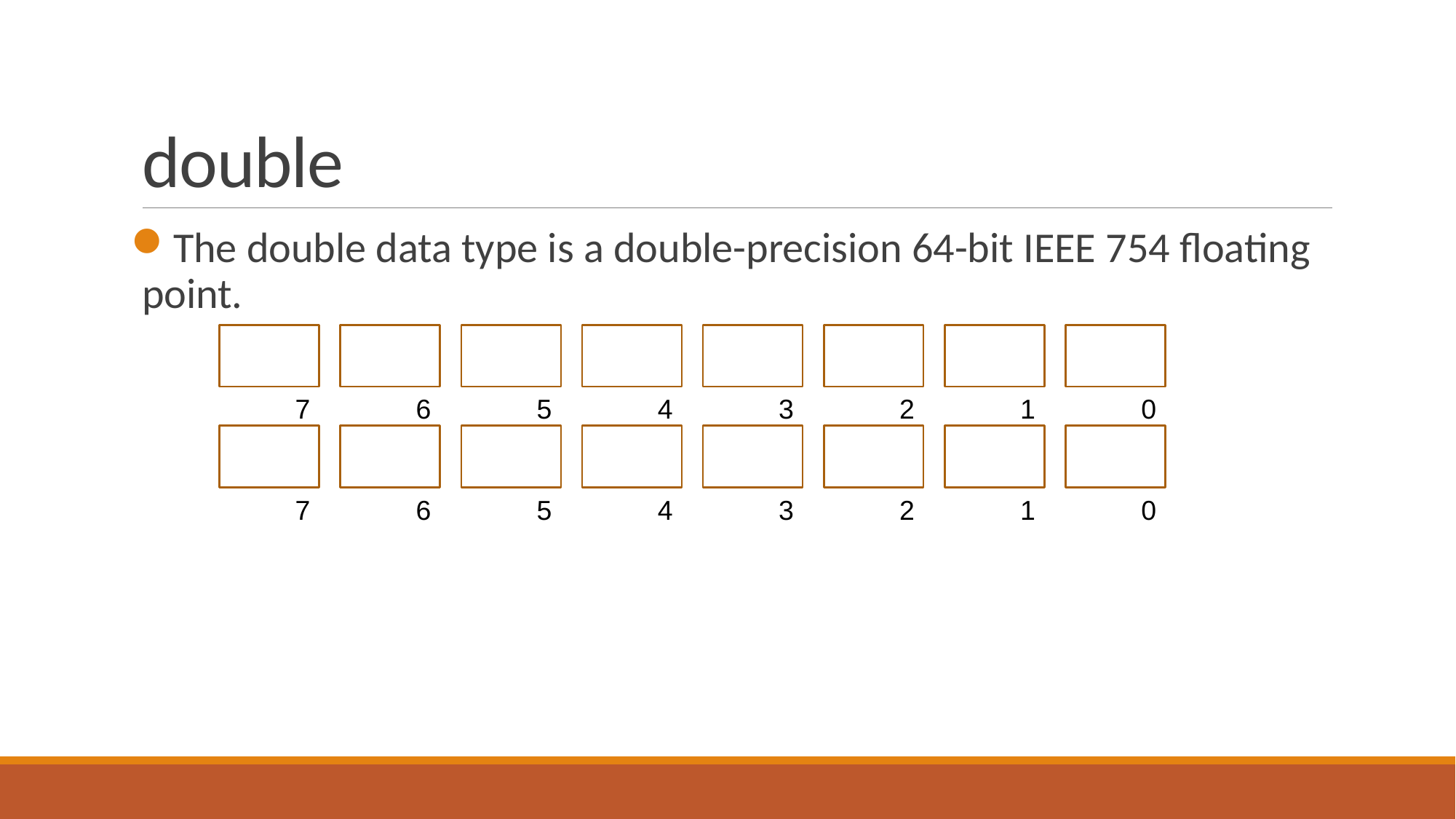

# double
The double data type is a double-precision 64-bit IEEE 754 floating point.

7

6

5

4

3

2

1

0

7

6

5

4

3

2

1

0